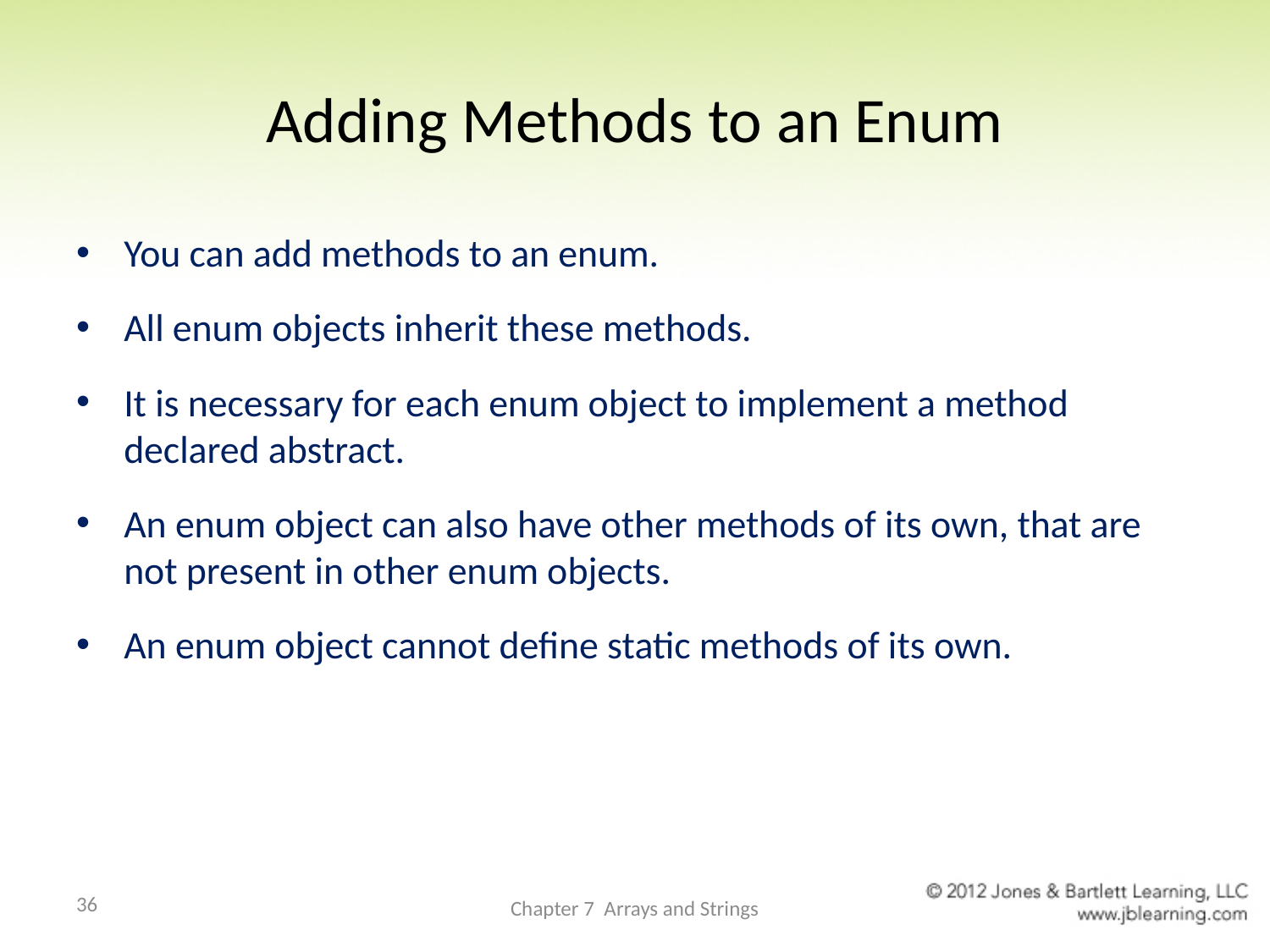

# Adding Methods to an Enum
You can add methods to an enum.
All enum objects inherit these methods.
It is necessary for each enum object to implement a method declared abstract.
An enum object can also have other methods of its own, that are not present in other enum objects.
An enum object cannot define static methods of its own.

36
Chapter 7  Arrays and Strings